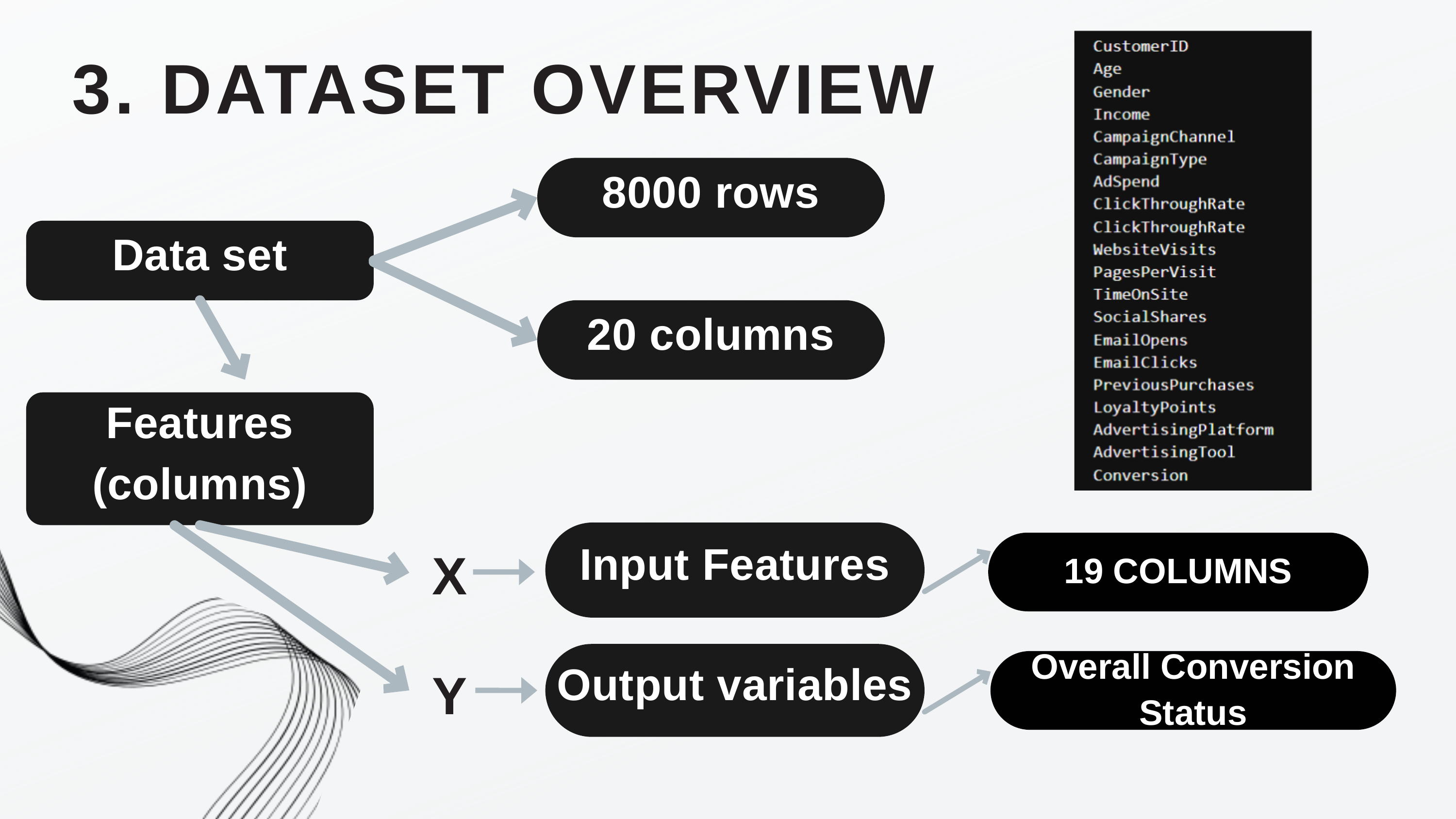

3. DATASET OVERVIEW

8000 rows

Data set

20 columns

Features
(columns)

Input Features

X

19 COLUMNS

Output variables

Overall Conversion Status
Y